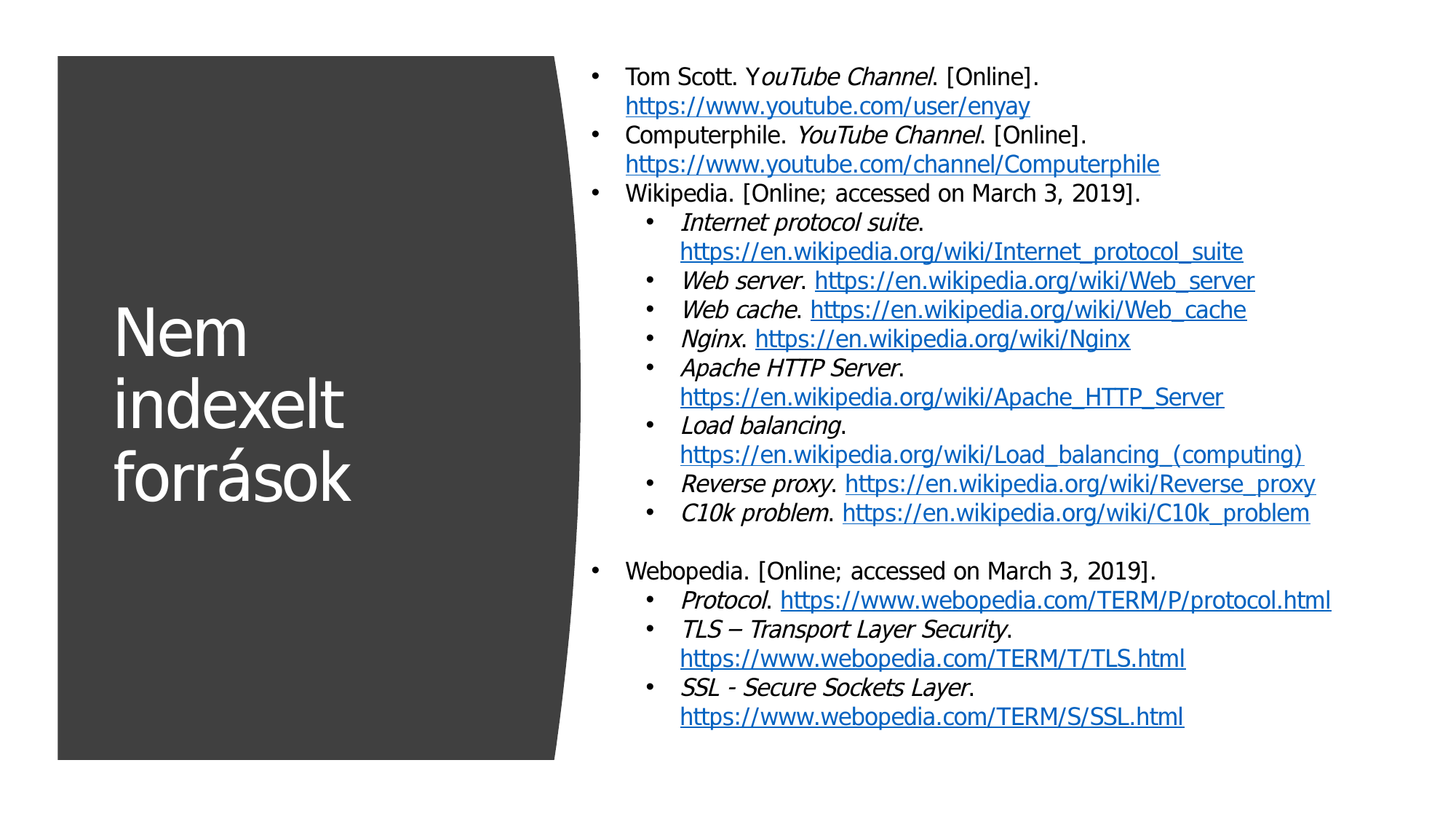

Tom Scott. YouTube Channel. [Online]. https://www.youtube.com/user/enyay
Computerphile. YouTube Channel. [Online]. https://www.youtube.com/channel/Computerphile
Wikipedia. [Online; accessed on March 3, 2019].
Internet protocol suite. https://en.wikipedia.org/wiki/Internet_protocol_suite
Web server. https://en.wikipedia.org/wiki/Web_server
Web cache. https://en.wikipedia.org/wiki/Web_cache
Nginx. https://en.wikipedia.org/wiki/Nginx
Apache HTTP Server. https://en.wikipedia.org/wiki/Apache_HTTP_Server
Load balancing. https://en.wikipedia.org/wiki/Load_balancing_(computing)
Reverse proxy. https://en.wikipedia.org/wiki/Reverse_proxy
C10k problem. https://en.wikipedia.org/wiki/C10k_problem

Webopedia. [Online; accessed on March 3, 2019].
Protocol. https://www.webopedia.com/TERM/P/protocol.html
TLS – Transport Layer Security. https://www.webopedia.com/TERM/T/TLS.html
SSL - Secure Sockets Layer. https://www.webopedia.com/TERM/S/SSL.html

Nem indexelt
források